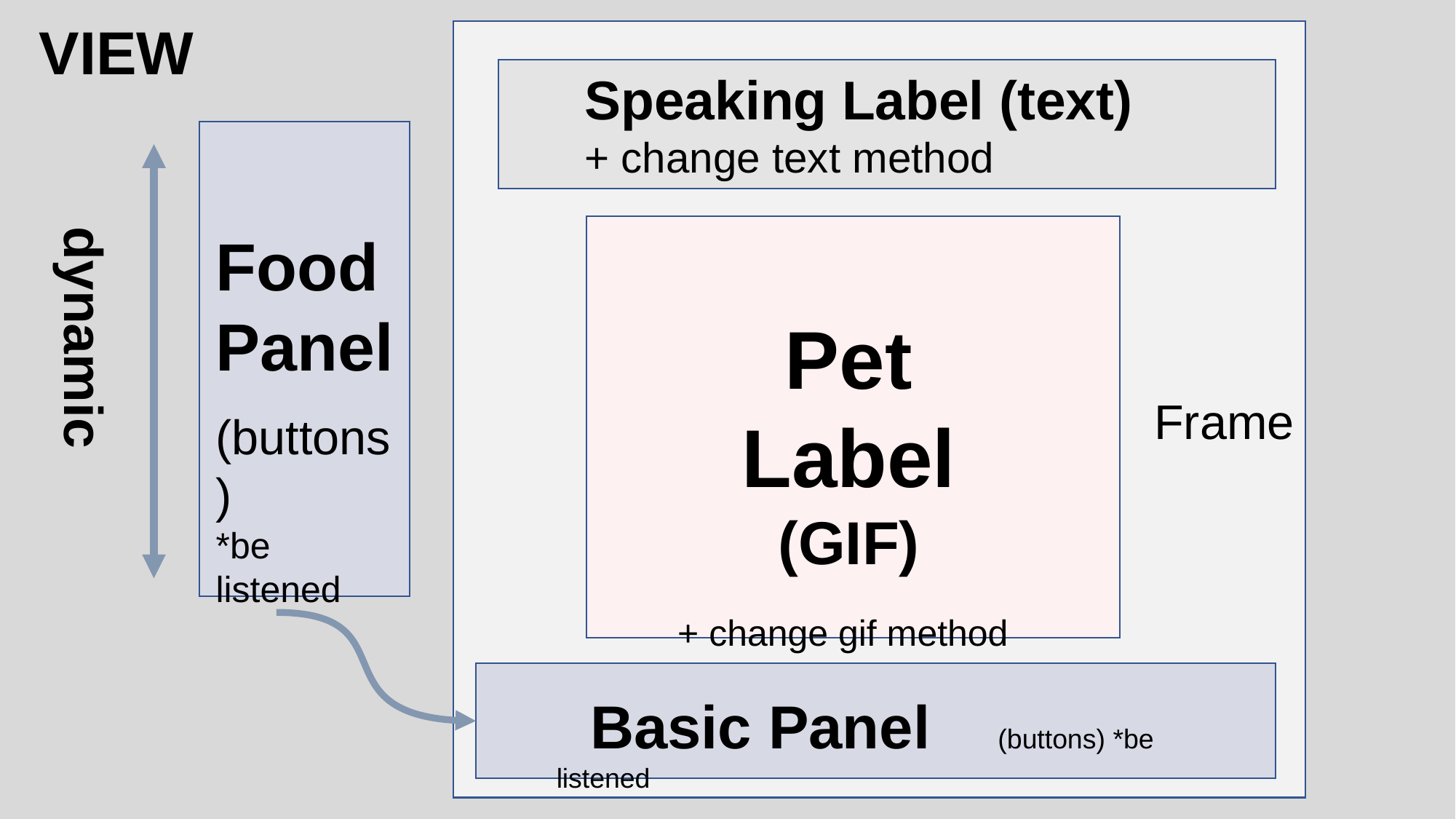

VIEW

Speaking Label (text)
+ change text method

dynamic

Food
Panel

(buttons)
*be listened

Frame
Pet Label
(GIF)

+ change gif method

  Basic Panel    (buttons) *be listened